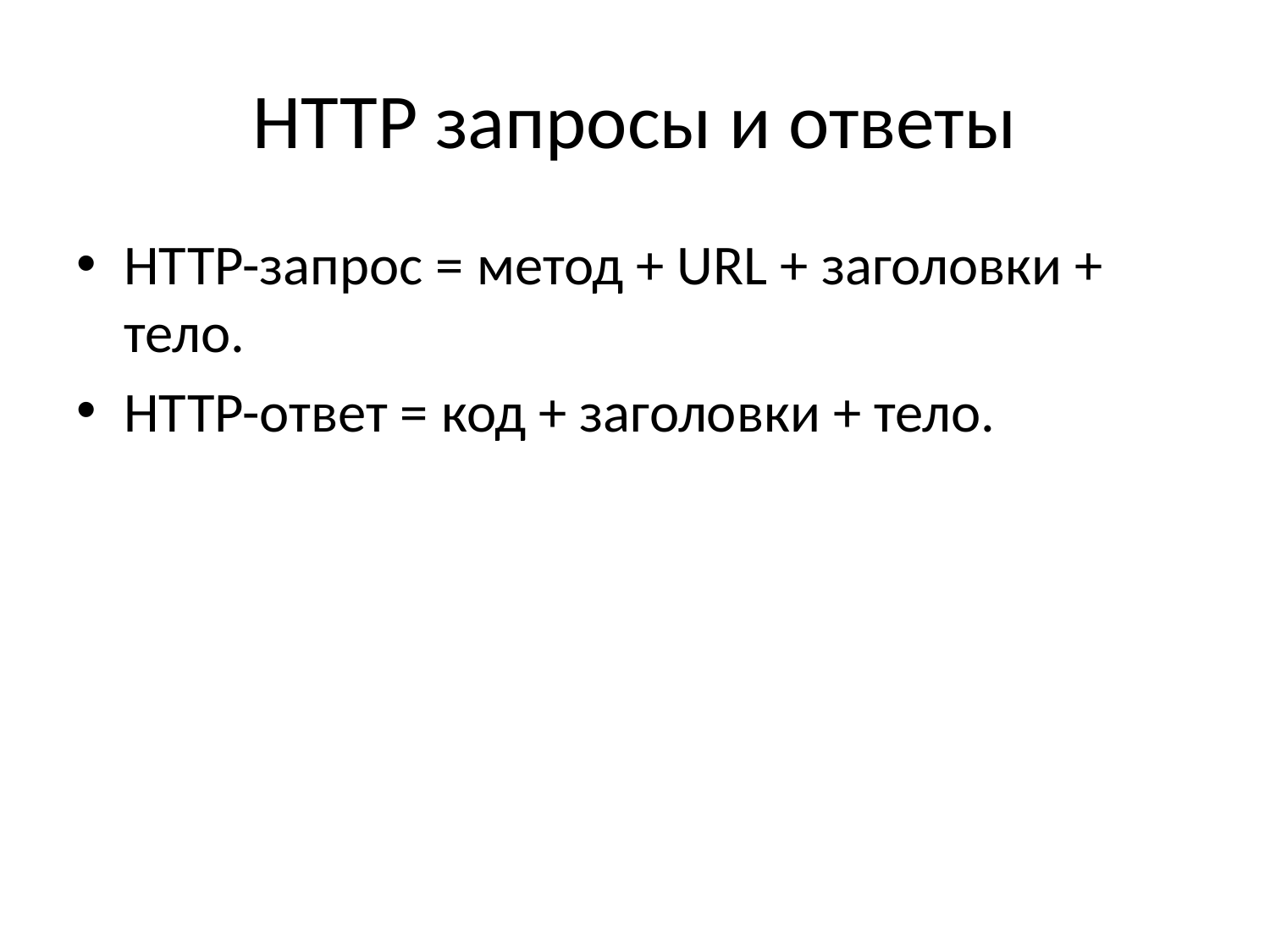

# HTTP запросы и ответы
HTTP-запрос = метод + URL + заголовки + тело.
HTTP-ответ = код + заголовки + тело.